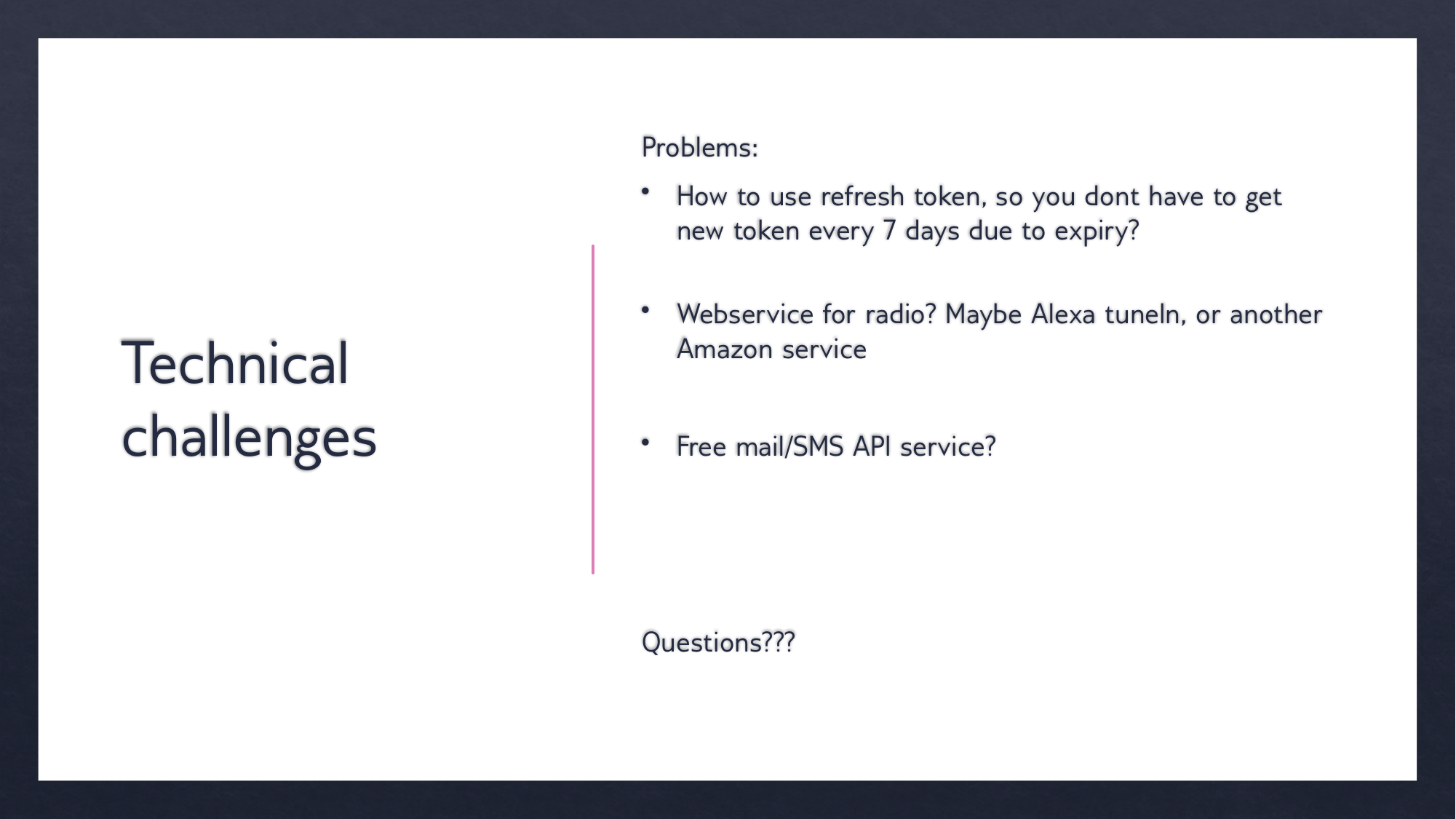

# Technical challenges
Problems:
How to use refresh token, so you dont have to get new token every 7 days due to expiry?
Webservice for radio? Maybe Alexa tuneIn, or another Amazon service

Free mail/SMS API service?

Questions???